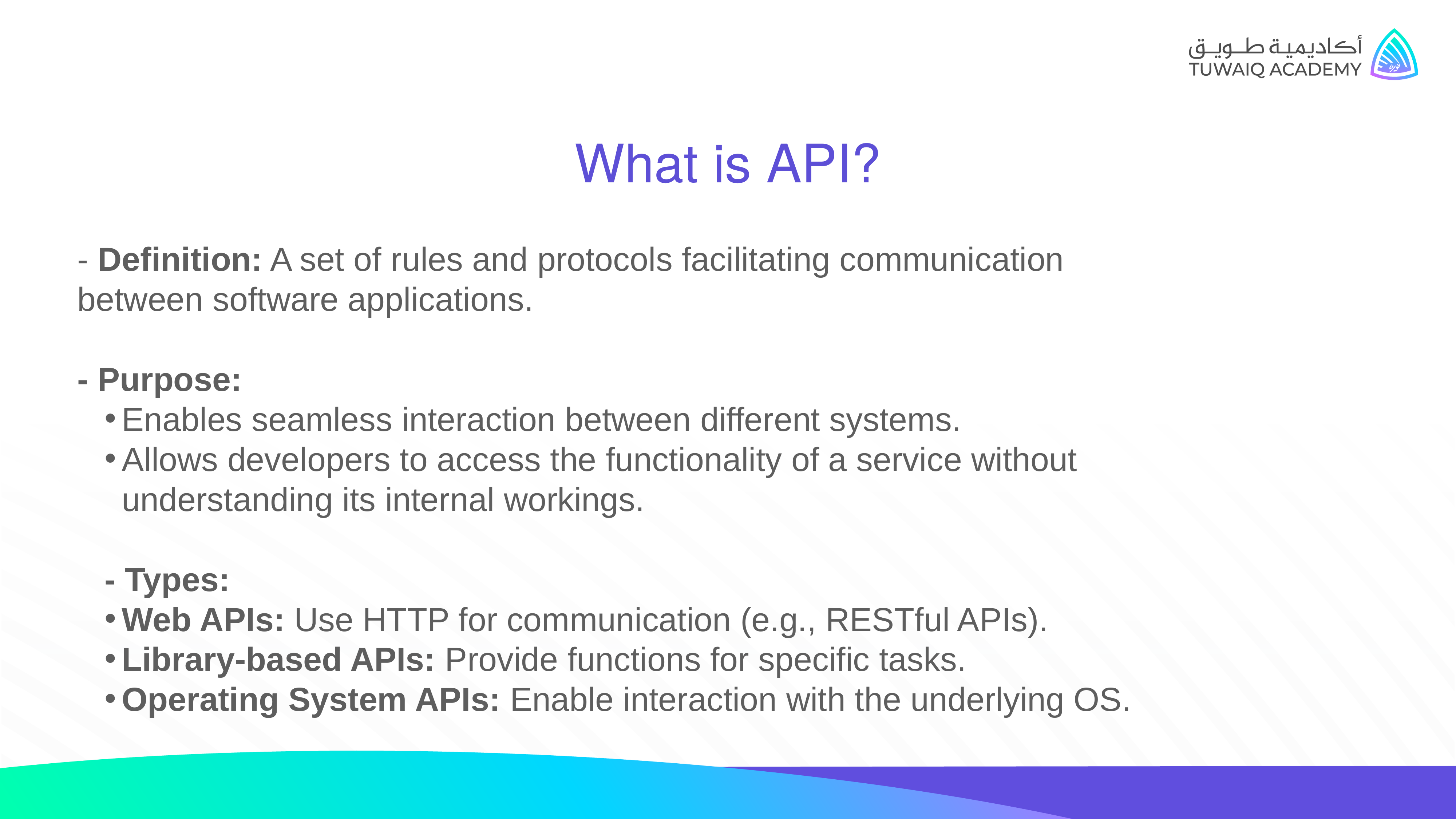

What is API?

- Definition: A set of rules and protocols facilitating communication between software applications.

- Purpose:
Enables seamless interaction between different systems.
Allows developers to access the functionality of a service without understanding its internal workings.

- Types:
Web APIs: Use HTTP for communication (e.g., RESTful APIs).
Library-based APIs: Provide functions for specific tasks.
Operating System APIs: Enable interaction with the underlying OS.